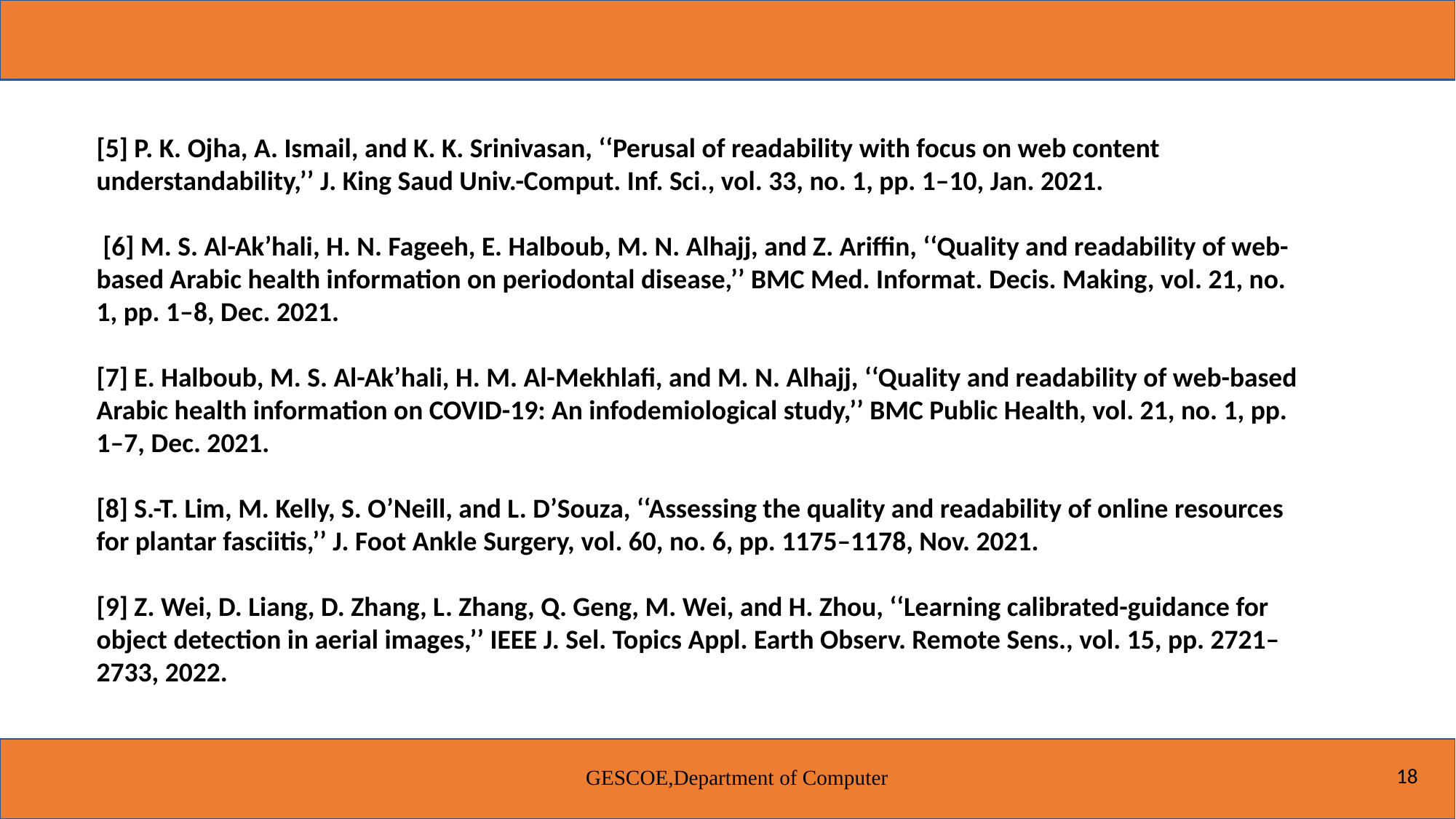

[5] P. K. Ojha, A. Ismail, and K. K. Srinivasan, ‘‘Perusal of readability with focus on web content understandability,’’ J. King Saud Univ.-Comput. Inf. Sci., vol. 33, no. 1, pp. 1–10, Jan. 2021.

 [6] M. S. Al-Ak’hali, H. N. Fageeh, E. Halboub, M. N. Alhajj, and Z. Ariffin, ‘‘Quality and readability of web-based Arabic health information on periodontal disease,’’ BMC Med. Informat. Decis. Making, vol. 21, no. 1, pp. 1–8, Dec. 2021.

[7] E. Halboub, M. S. Al-Ak’hali, H. M. Al-Mekhlafi, and M. N. Alhajj, ‘‘Quality and readability of web-based Arabic health information on COVID-19: An infodemiological study,’’ BMC Public Health, vol. 21, no. 1, pp. 1–7, Dec. 2021.

[8] S.-T. Lim, M. Kelly, S. O’Neill, and L. D’Souza, ‘‘Assessing the quality and readability of online resources for plantar fasciitis,’’ J. Foot Ankle Surgery, vol. 60, no. 6, pp. 1175–1178, Nov. 2021.

[9] Z. Wei, D. Liang, D. Zhang, L. Zhang, Q. Geng, M. Wei, and H. Zhou, ‘‘Learning calibrated-guidance for object detection in aerial images,’’ IEEE J. Sel. Topics Appl. Earth Observ. Remote Sens., vol. 15, pp. 2721–2733, 2022.

18
GESCOE,Department of Computer